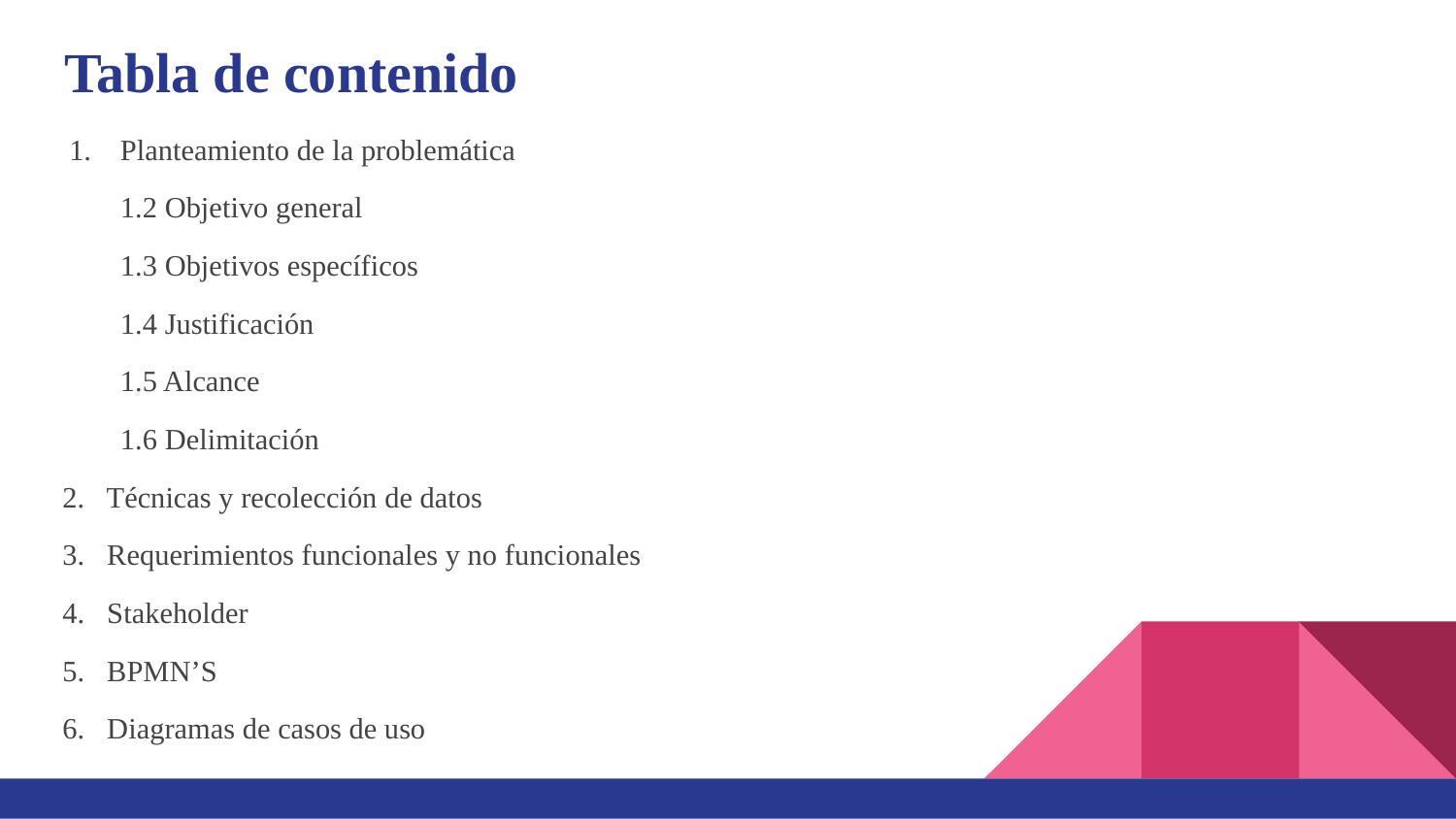

# Tabla de contenido
Planteamiento de la problemática
1.2 Objetivo general
1.3 Objetivos específicos
1.4 Justificación
1.5 Alcance
1.6 Delimitación
  2.   Técnicas y recolección de datos
  3.   Requerimientos funcionales y no funcionales
  4.   Stakeholder
  5.   BPMN’S
  6.   Diagramas de casos de uso